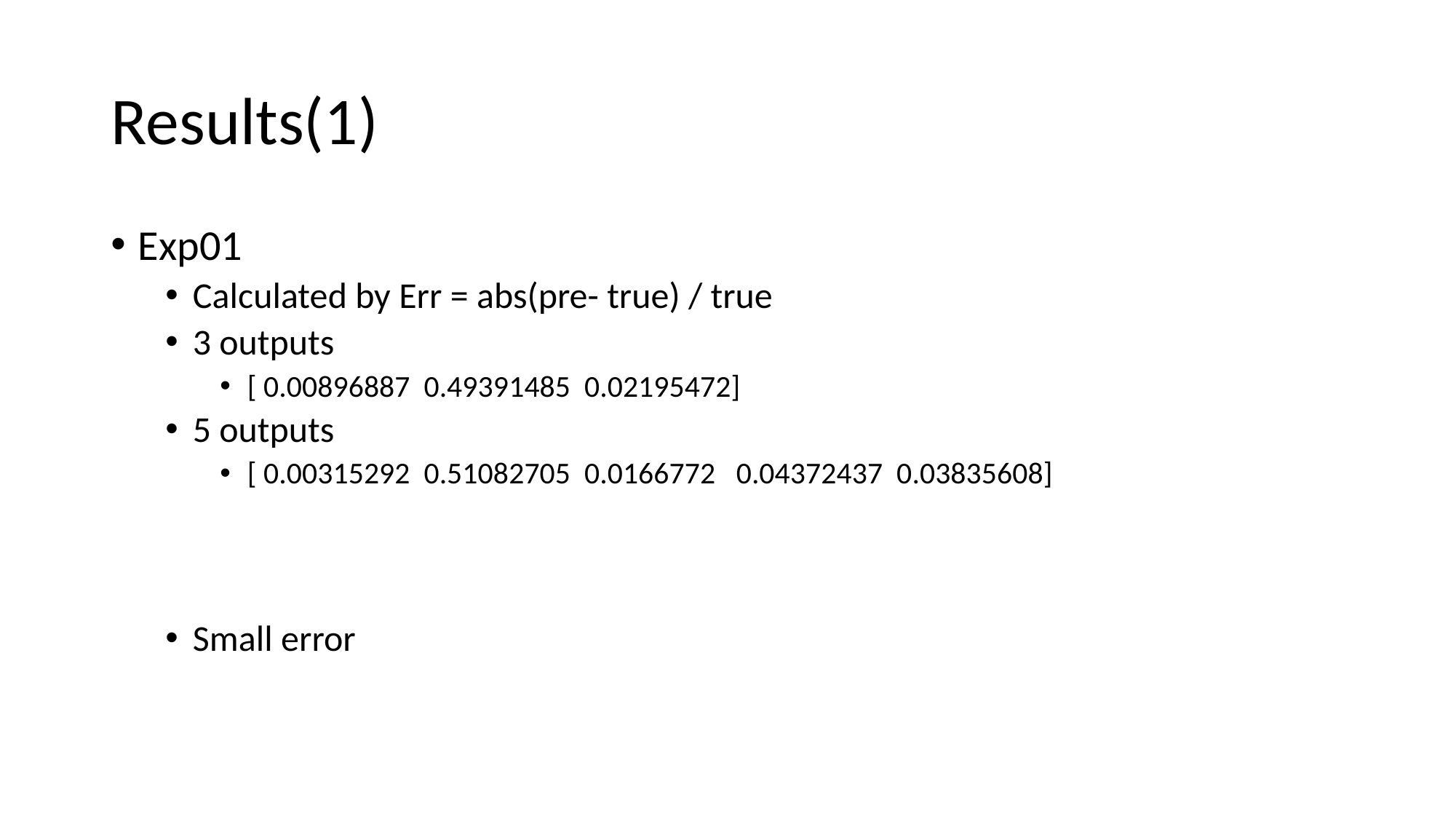

# Results(1)
Exp01
Calculated by Err = abs(pre- true) / true
3 outputs
[ 0.00896887  0.49391485  0.02195472]
5 outputs
[ 0.00315292  0.51082705  0.0166772   0.04372437  0.03835608]

Small error